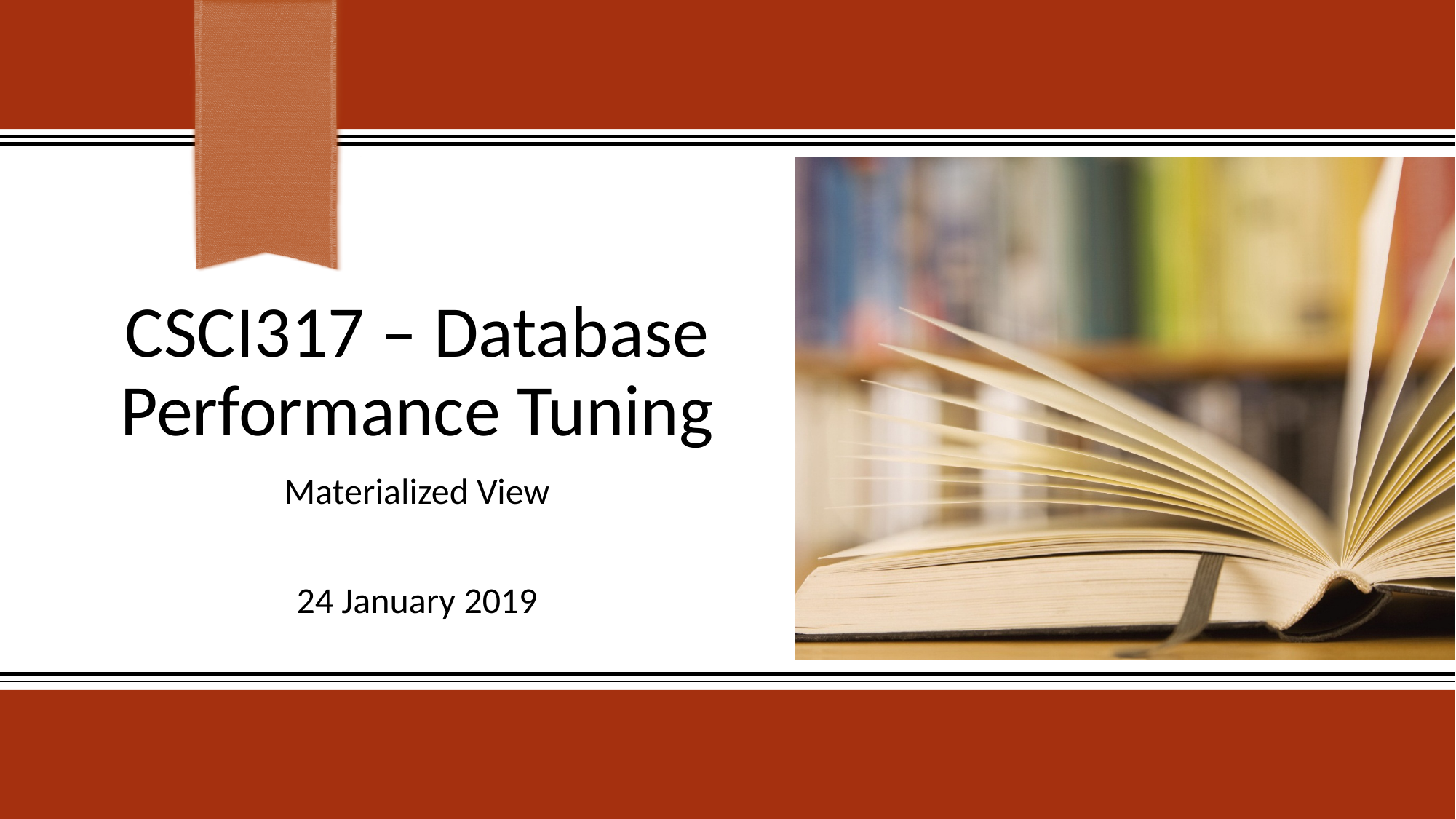

# CSCI317 – Database Performance Tuning
Materialized View

24 January 2019